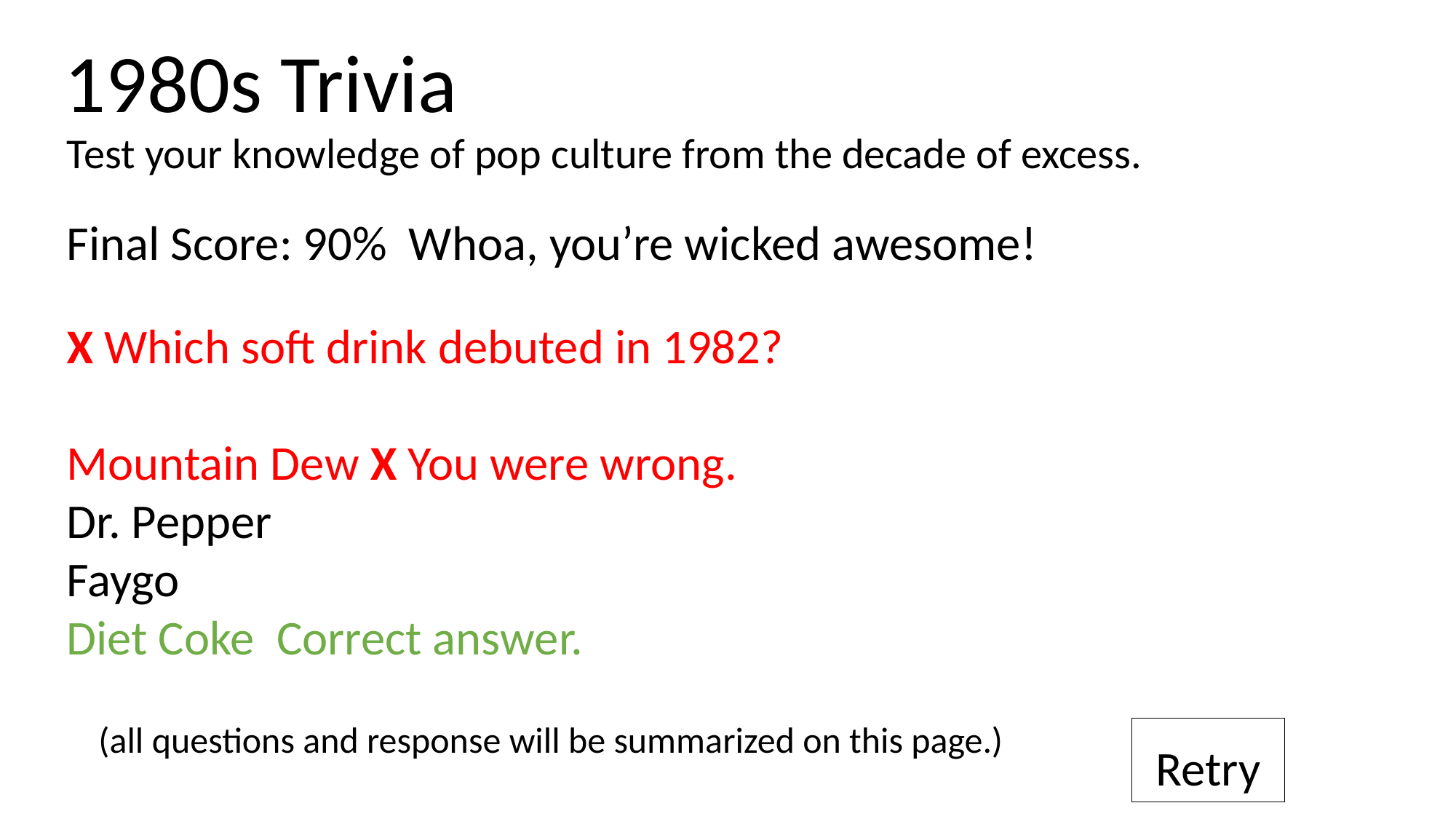

# 1980s Trivia
Test your knowledge of pop culture from the decade of excess.
Final Score: 90%  Whoa, you’re wicked awesome!

X Which soft drink debuted in 1982?

Mountain Dew X You were wrong.
Dr. Pepper
Faygo
Diet Coke  Correct answer.
(all questions and response will be summarized on this page.)
Retry